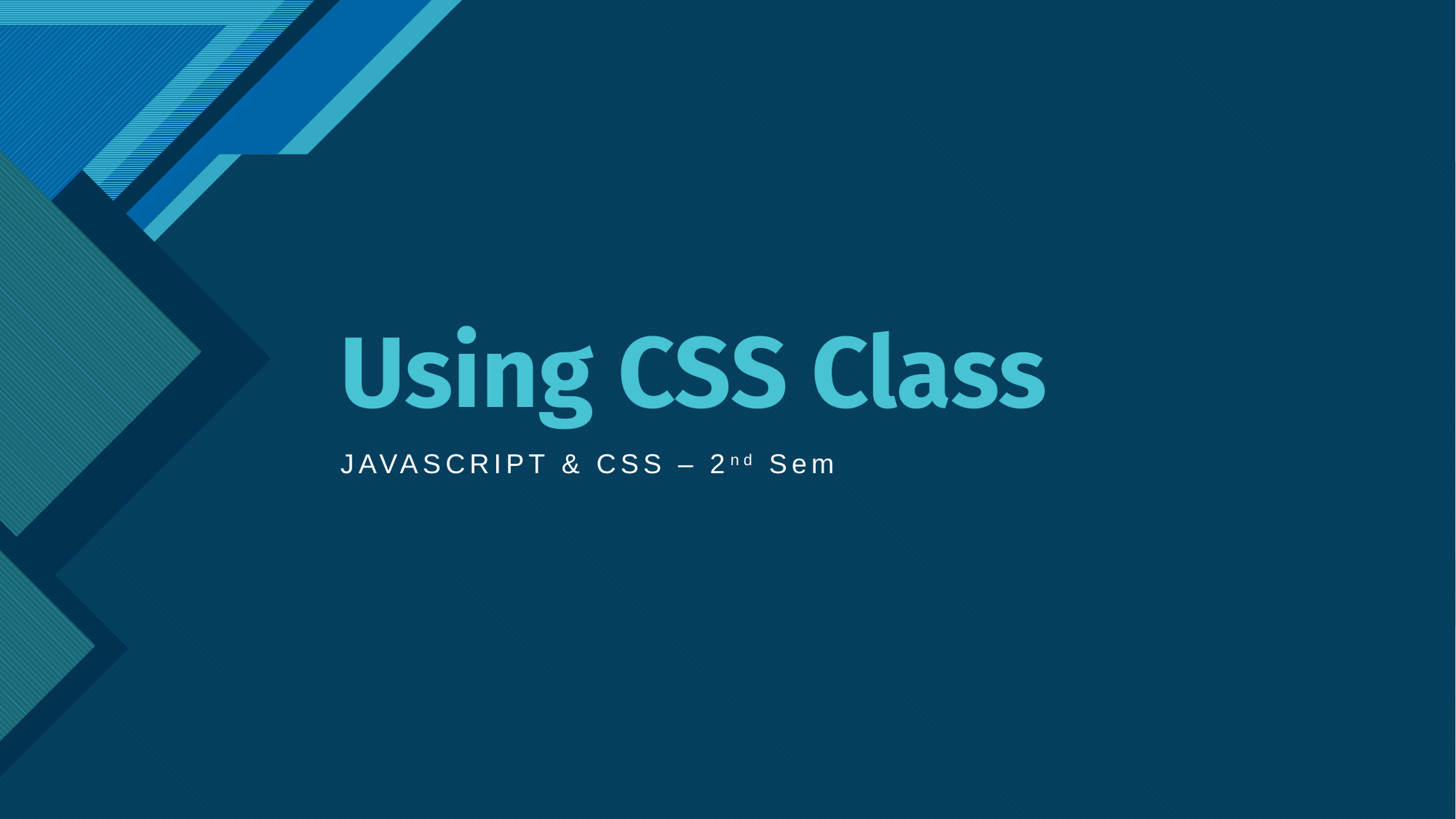

# Using CSS Class
JAVASCRIPT & CSS – 2nd Sem